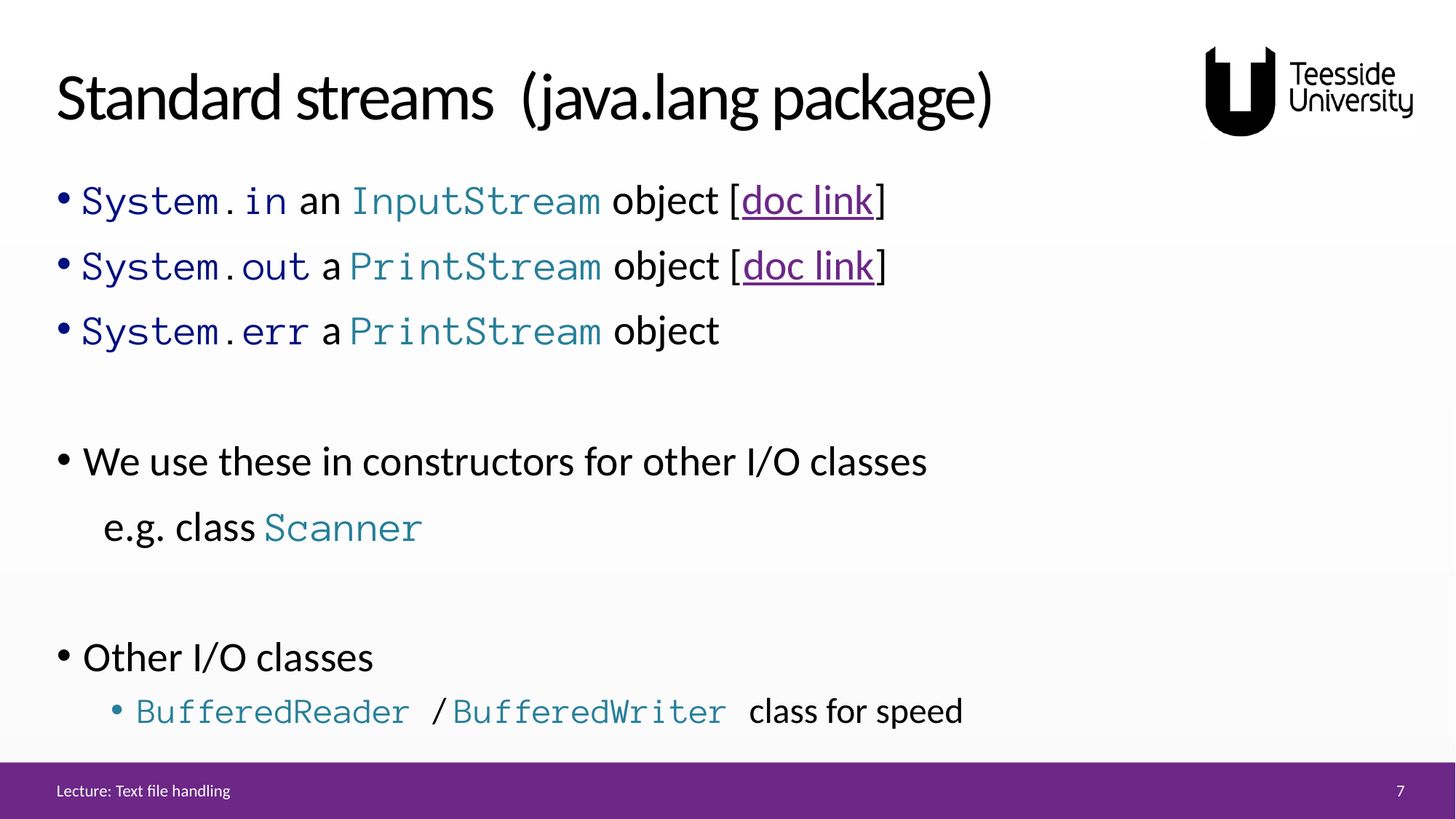

# Standard streams  (java.lang package)
System.in an InputStream object [doc link]
System.out a PrintStream object [doc link]
System.err a PrintStream object

We use these in constructors for other I/O classes
     e.g. class Scanner

Other I/O classes
BufferedReader / BufferedWriter class for speed
7
Lecture: Text file handling